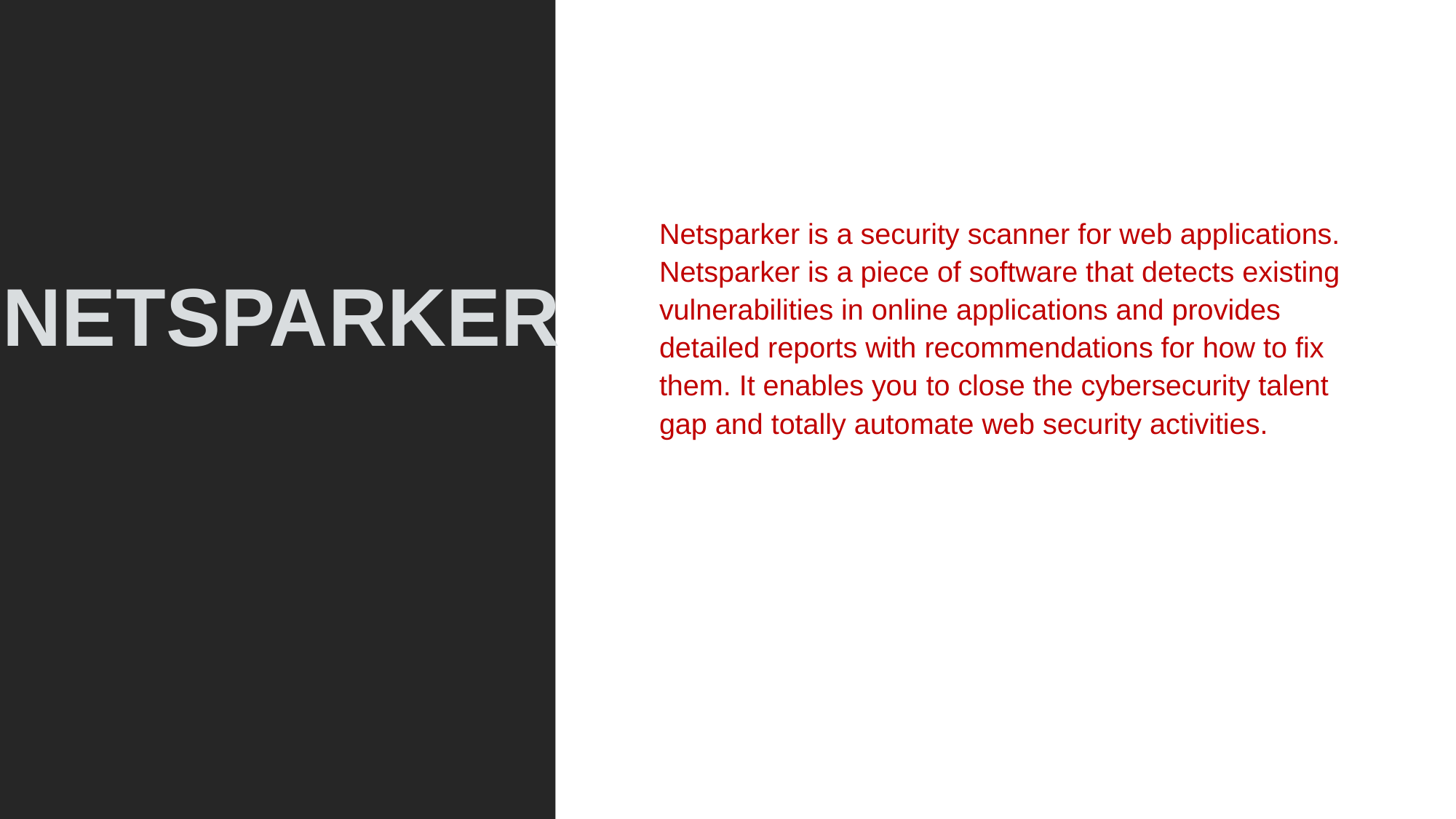

Netsparker is a security scanner for web applications. Netsparker is a piece of software that detects existing vulnerabilities in online applications and provides detailed reports with recommendations for how to fix them. It enables you to close the cybersecurity talent gap and totally automate web security activities.
NETSPARKER